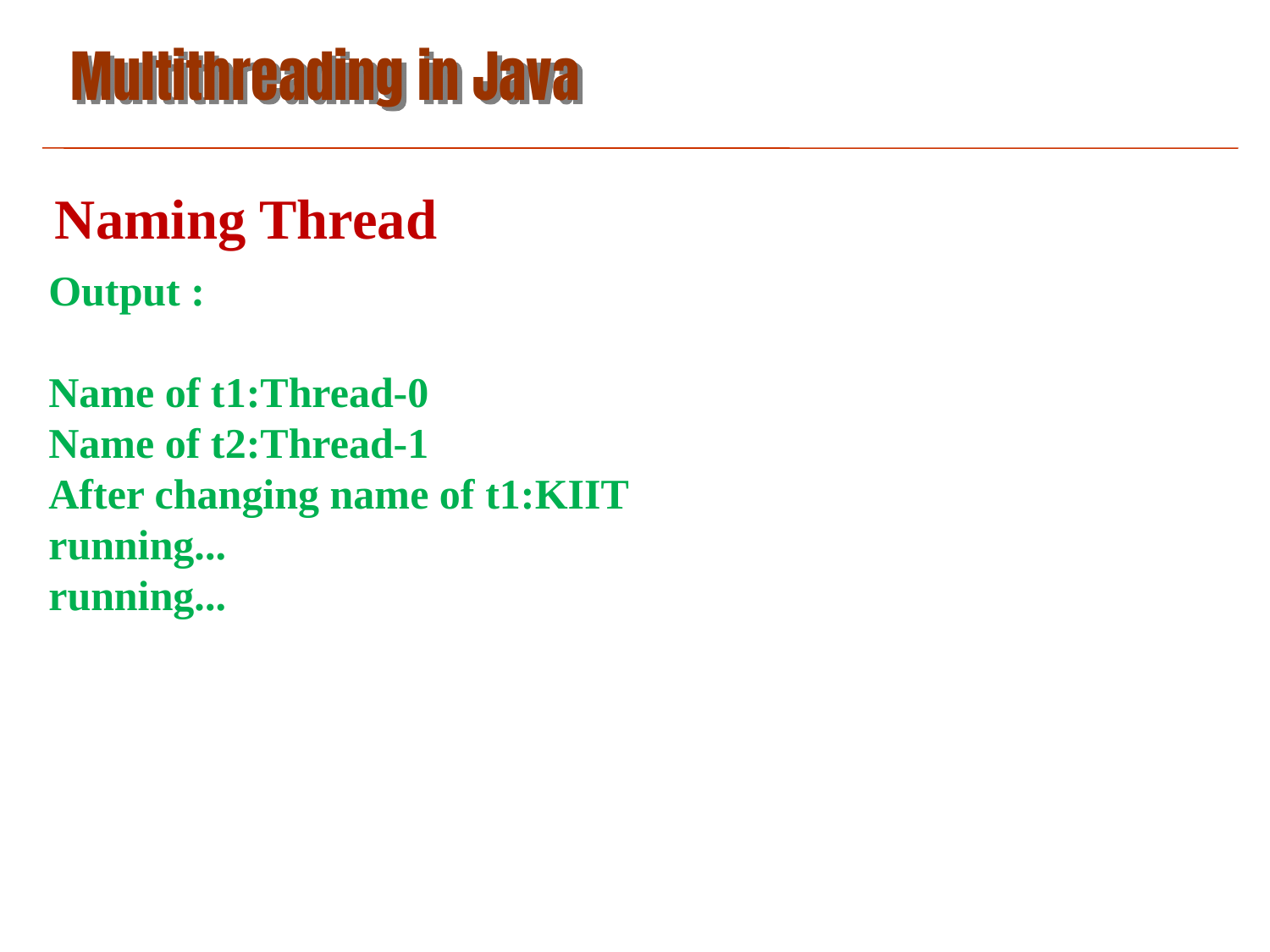

Multithreading in Java

Naming Thread
Output :

Name of t1:Thread-0
Name of t2:Thread-1
After changing name of t1:KIIT
running...
running...